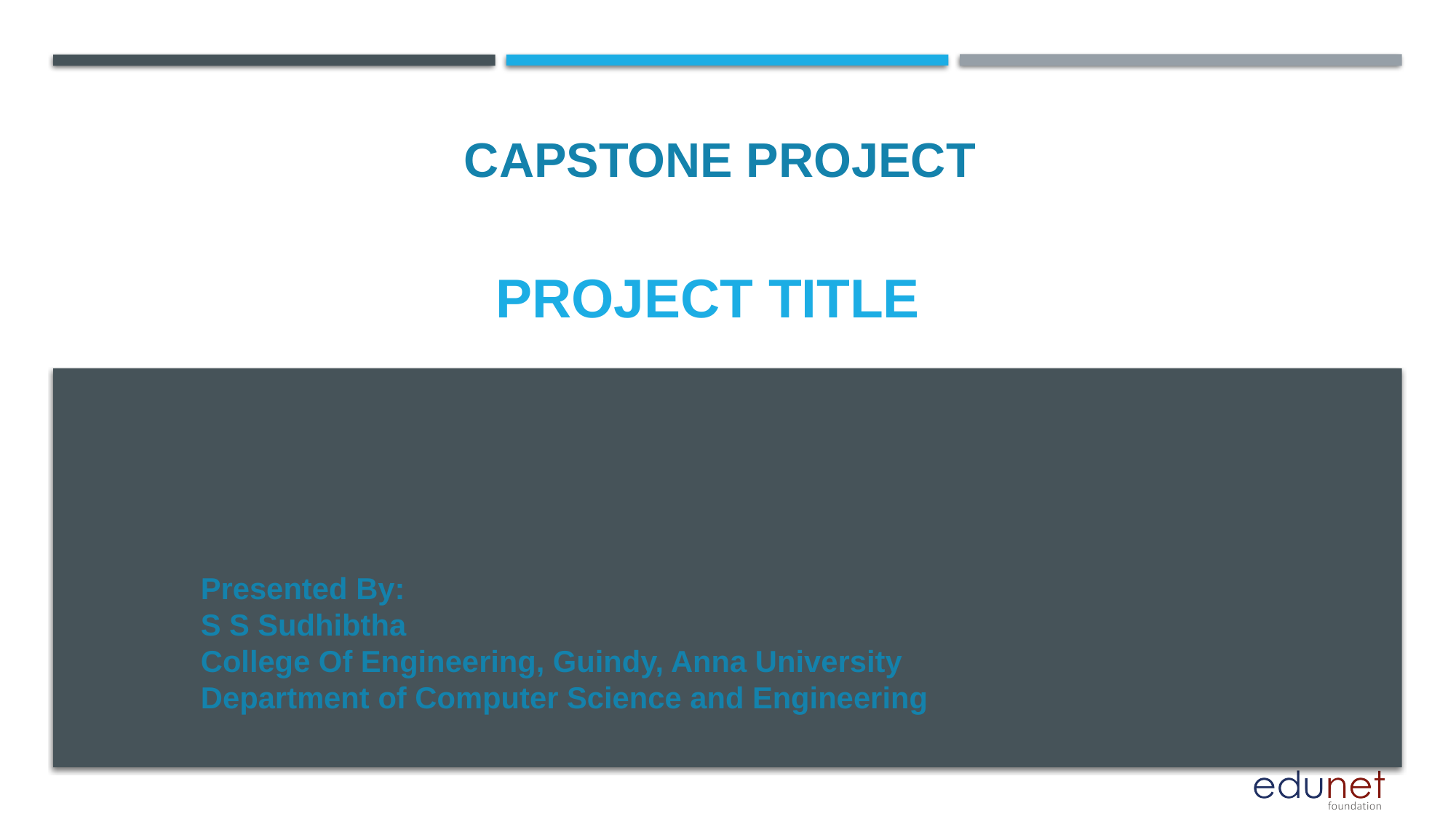

CAPSTONE PROJECT
# PROJECT TITLE
Presented By:
S S Sudhibtha
College Of Engineering, Guindy, Anna University
Department of Computer Science and Engineering